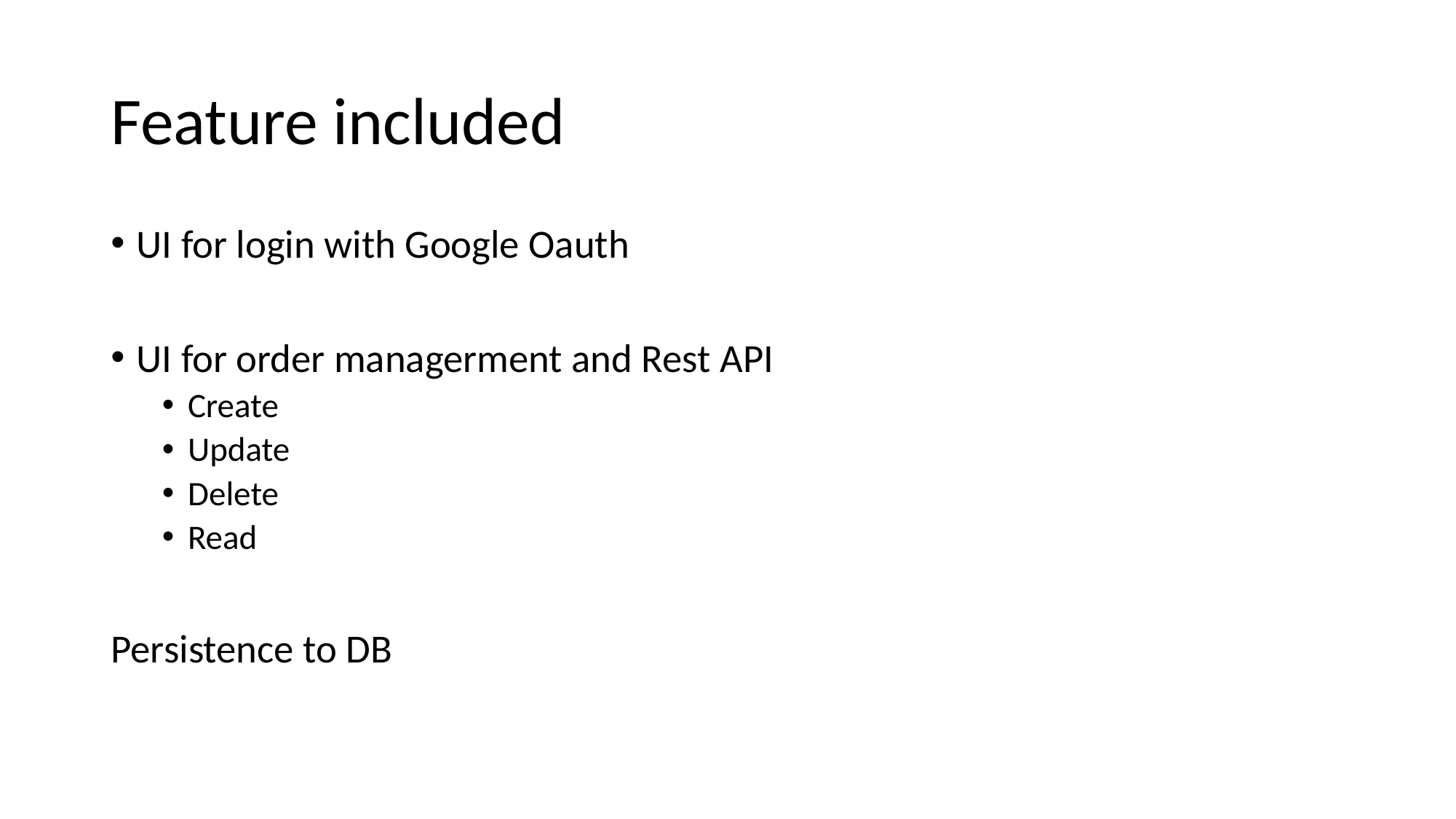

# Feature included
UI for login with Google Oauth

UI for order managerment and Rest API
Create
Update
Delete
Read

Persistence to DB